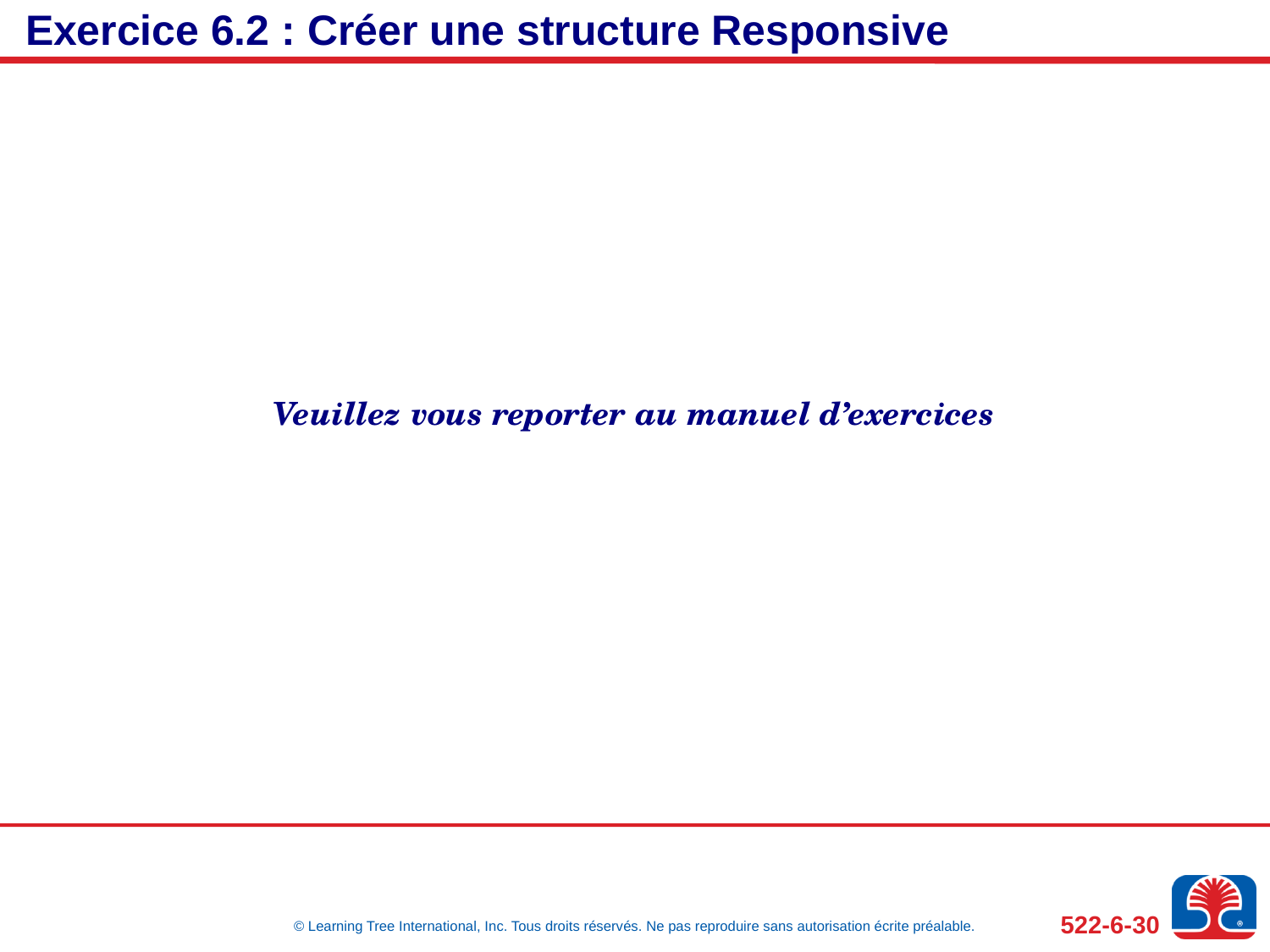

# Exercice 6.2 : Créer une structure Responsive
Veuillez vous reporter au manuel d’exercices